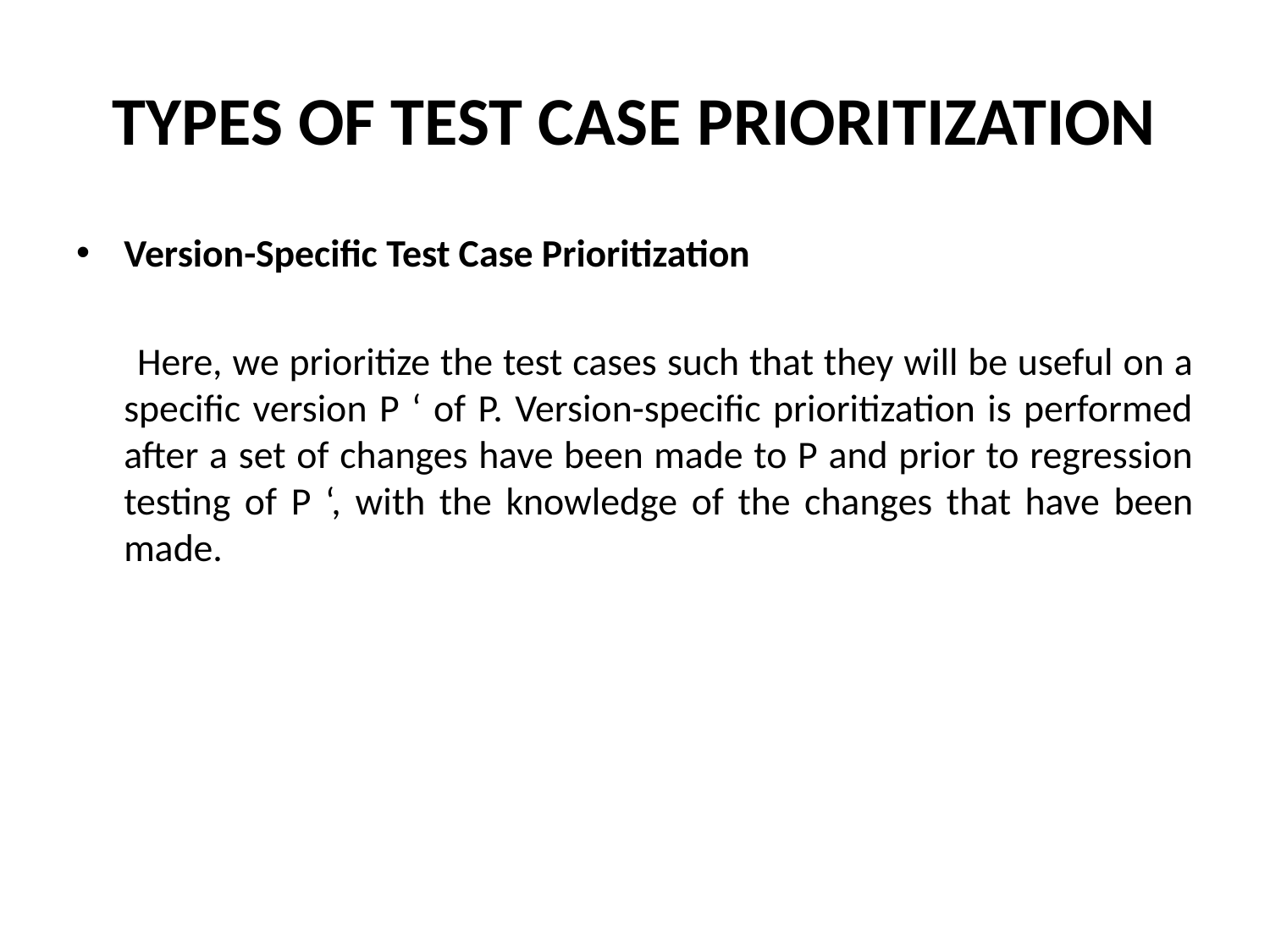

# TYPES OF TEST CASE PRIORITIZATION
Version-Specific Test Case Prioritization

      Here, we prioritize the test cases such that they will be useful on a specific version P ‘ of P. Version-specific prioritization is performed after a set of changes have been made to P and prior to regression testing of P ‘, with the knowledge of the changes that have been made.